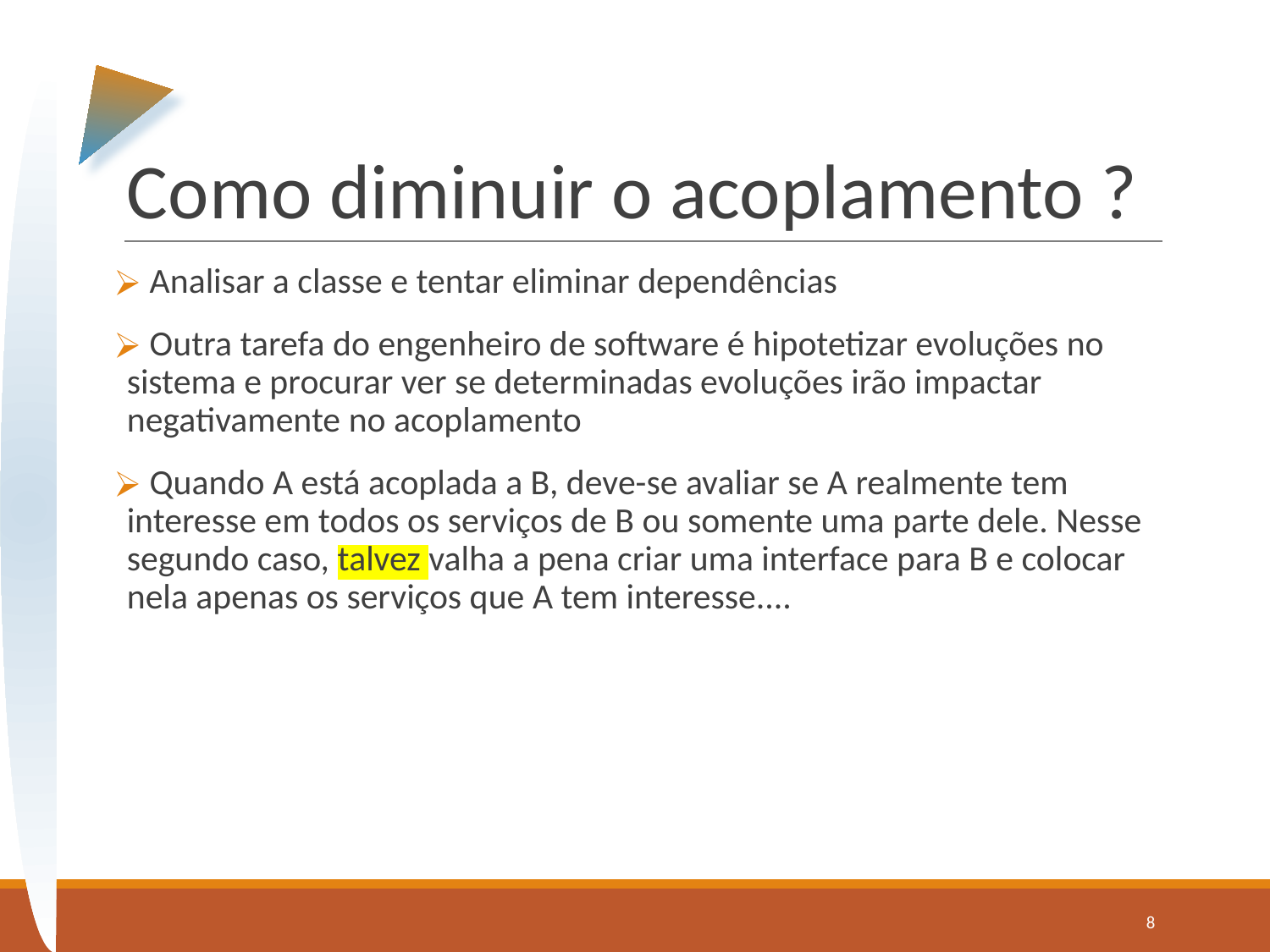

# Como diminuir o acoplamento ?
 Analisar a classe e tentar eliminar dependências
 Outra tarefa do engenheiro de software é hipotetizar evoluções no sistema e procurar ver se determinadas evoluções irão impactar negativamente no acoplamento
 Quando A está acoplada a B, deve-se avaliar se A realmente tem interesse em todos os serviços de B ou somente uma parte dele. Nesse segundo caso, talvez valha a pena criar uma interface para B e colocar nela apenas os serviços que A tem interesse....

8